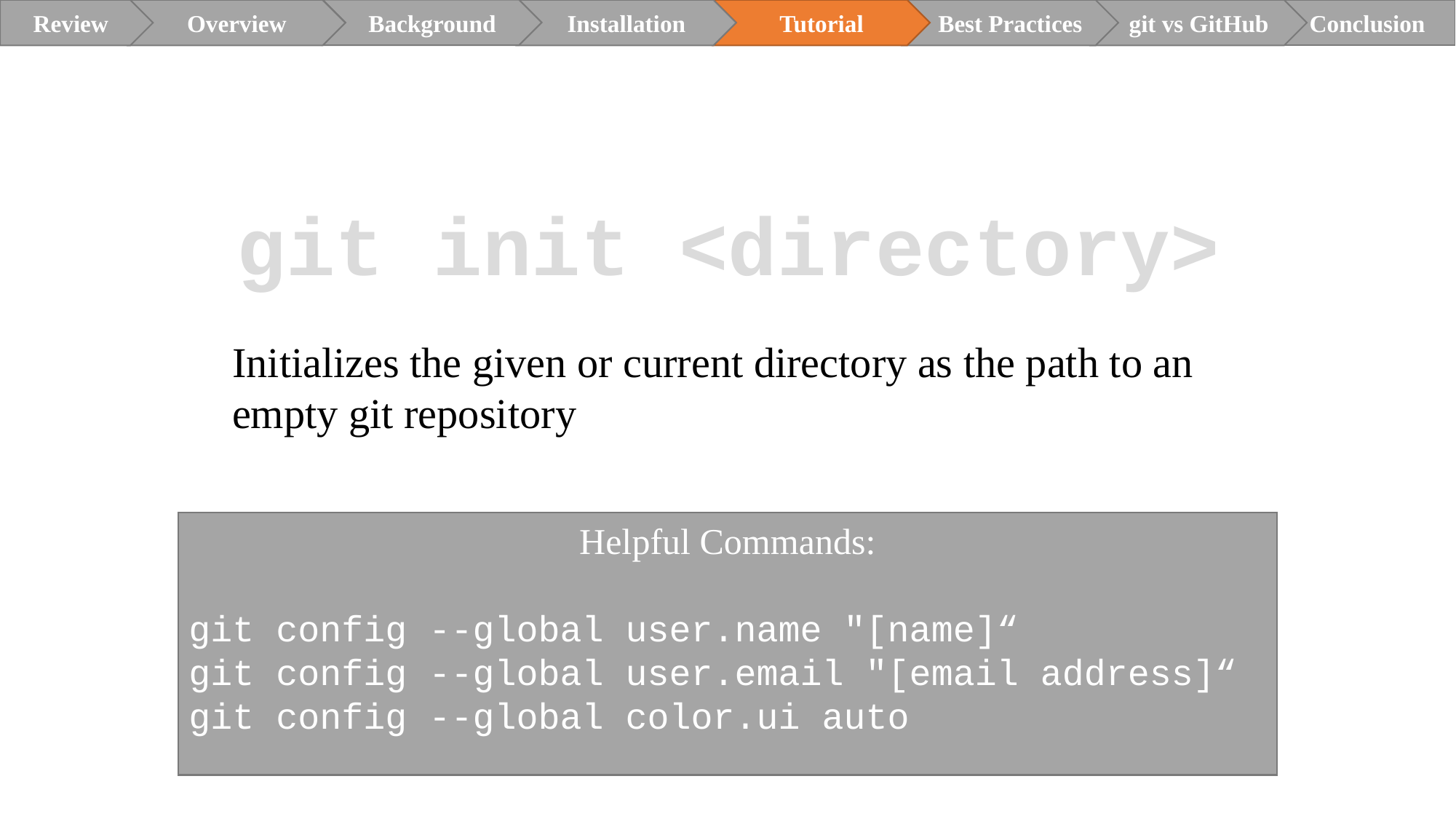

Review
Overview
Installation
Tutorial
Best Practices
git vs GitHub
Conclusion
Background
git init <directory>
Initializes the given or current directory as the path to an empty git repository
Helpful Commands:

git config --global user.name "[name]“
git config --global user.email "[email address]“
git config --global color.ui auto